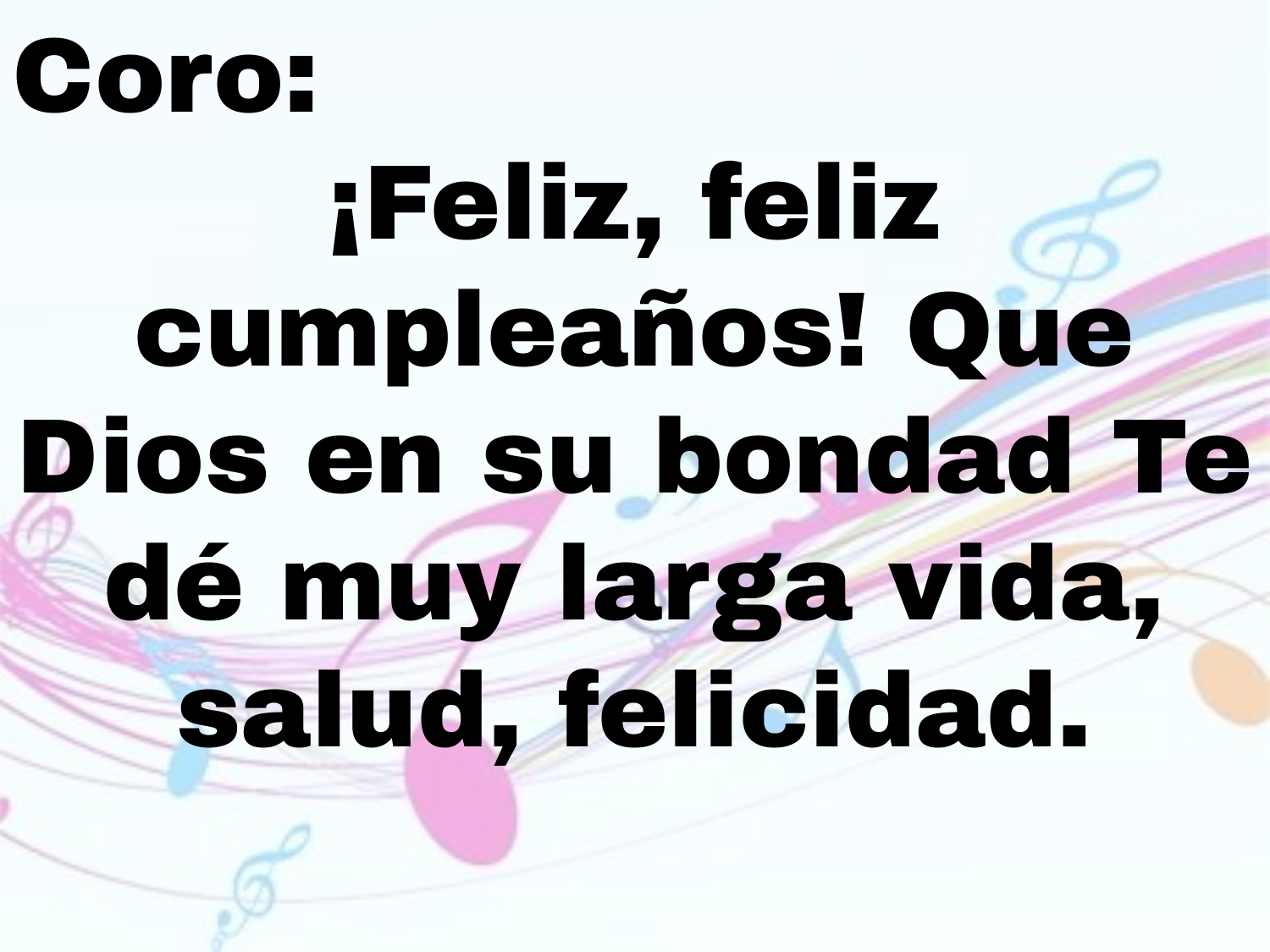

Coro:
¡Feliz, feliz cumpleaños! Que Dios en su bondad Te dé muy larga vida, salud, felicidad.